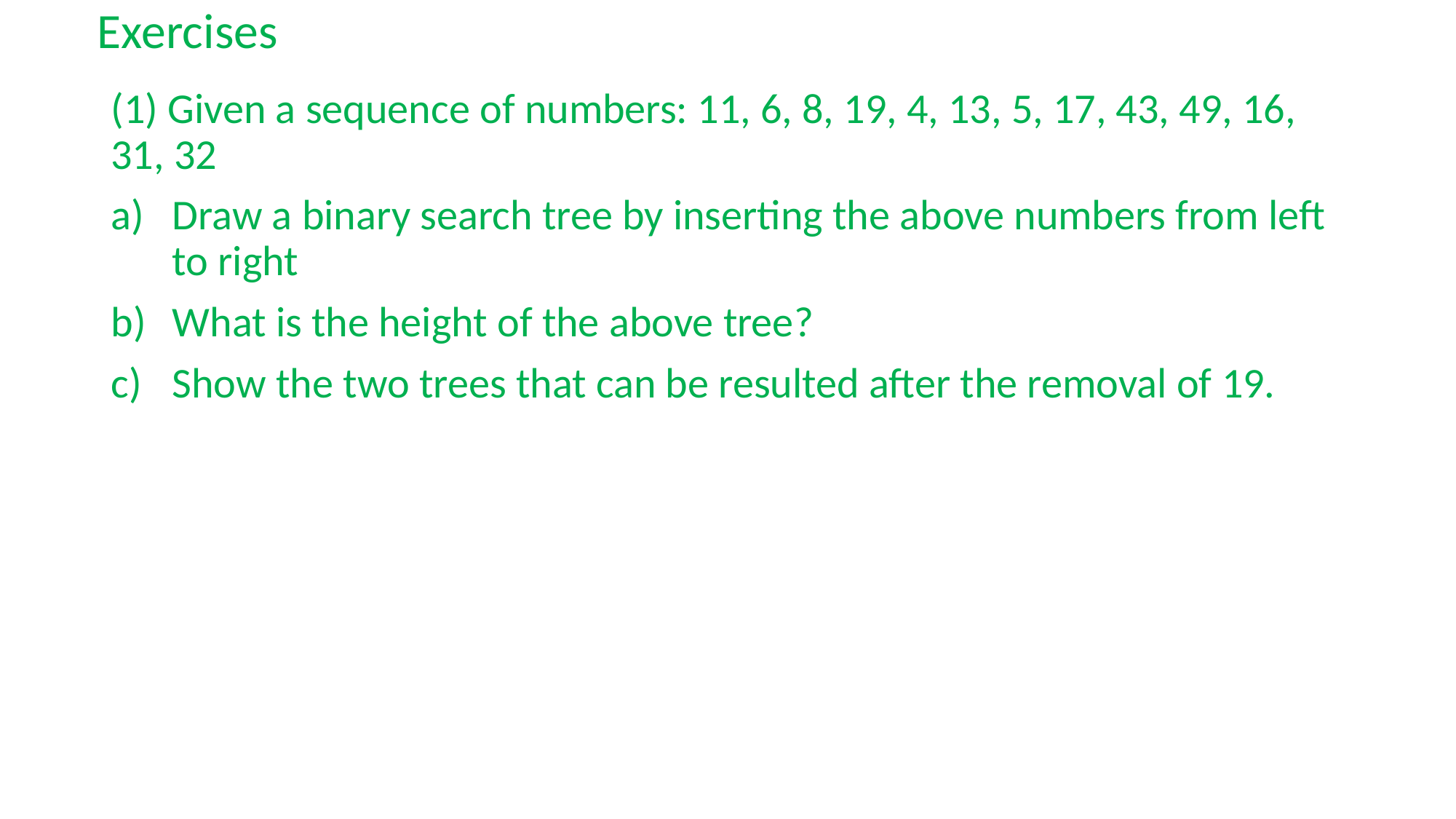

# Exercises
(1) Given a sequence of numbers: 11, 6, 8, 19, 4, 13, 5, 17, 43, 49, 16, 31, 32
Draw a binary search tree by inserting the above numbers from left to right
What is the height of the above tree?
Show the two trees that can be resulted after the removal of 19.